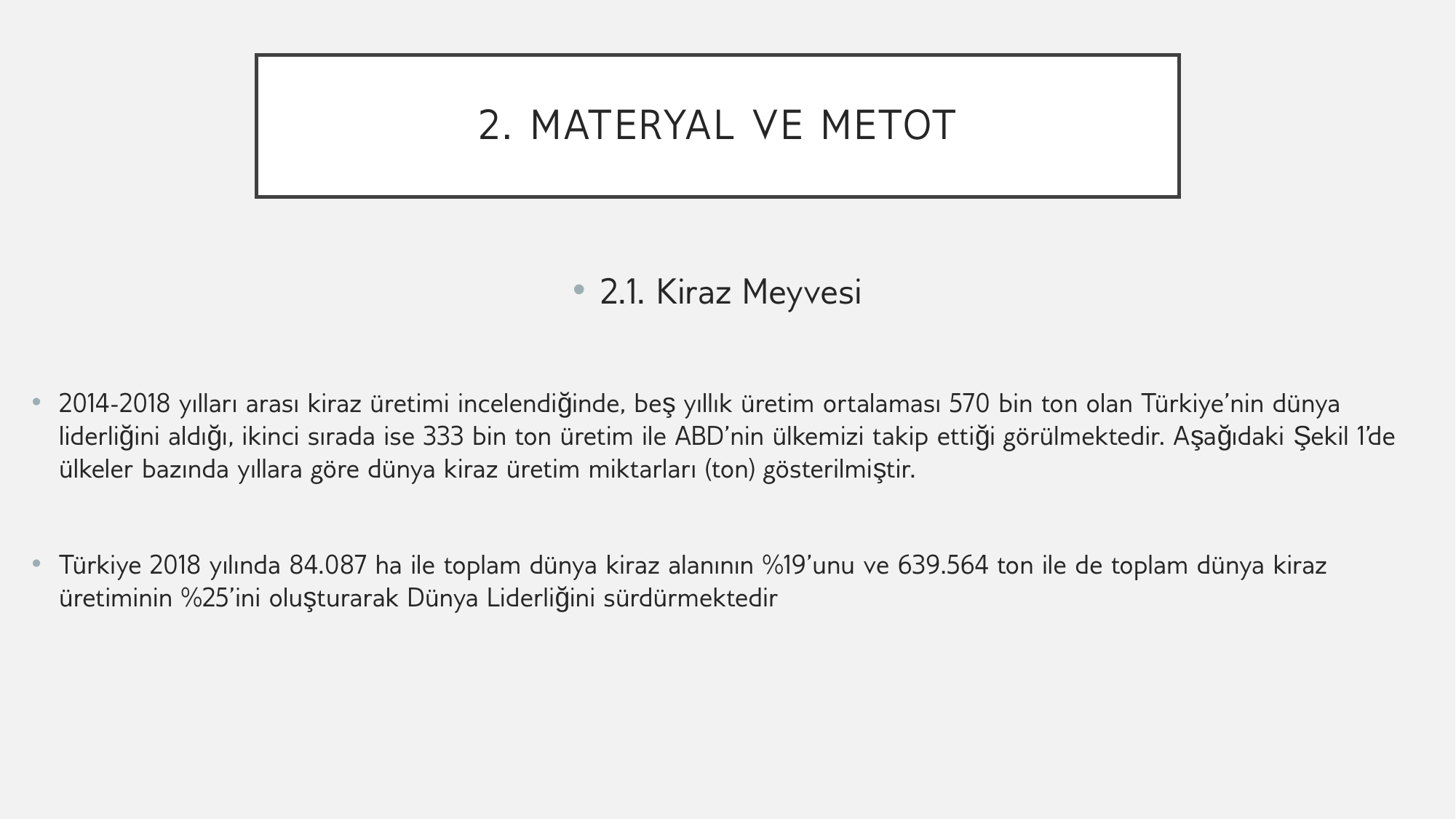

# 2. Materyal ve Metot
2.1. Kiraz Meyvesi

2014-2018 yılları arası kiraz üretimi incelendiğinde, beş yıllık üretim ortalaması 570 bin ton olan Türkiye’nin dünya liderliğini aldığı, ikinci sırada ise 333 bin ton üretim ile ABD’nin ülkemizi takip ettiği görülmektedir. Aşağıdaki Şekil 1’de ülkeler bazında yıllara göre dünya kiraz üretim miktarları (ton) gösterilmiştir.

Türkiye 2018 yılında 84.087 ha ile toplam dünya kiraz alanının %19’unu ve 639.564 ton ile de toplam dünya kiraz üretiminin %25’ini oluşturarak Dünya Liderliğini sürdürmektedir